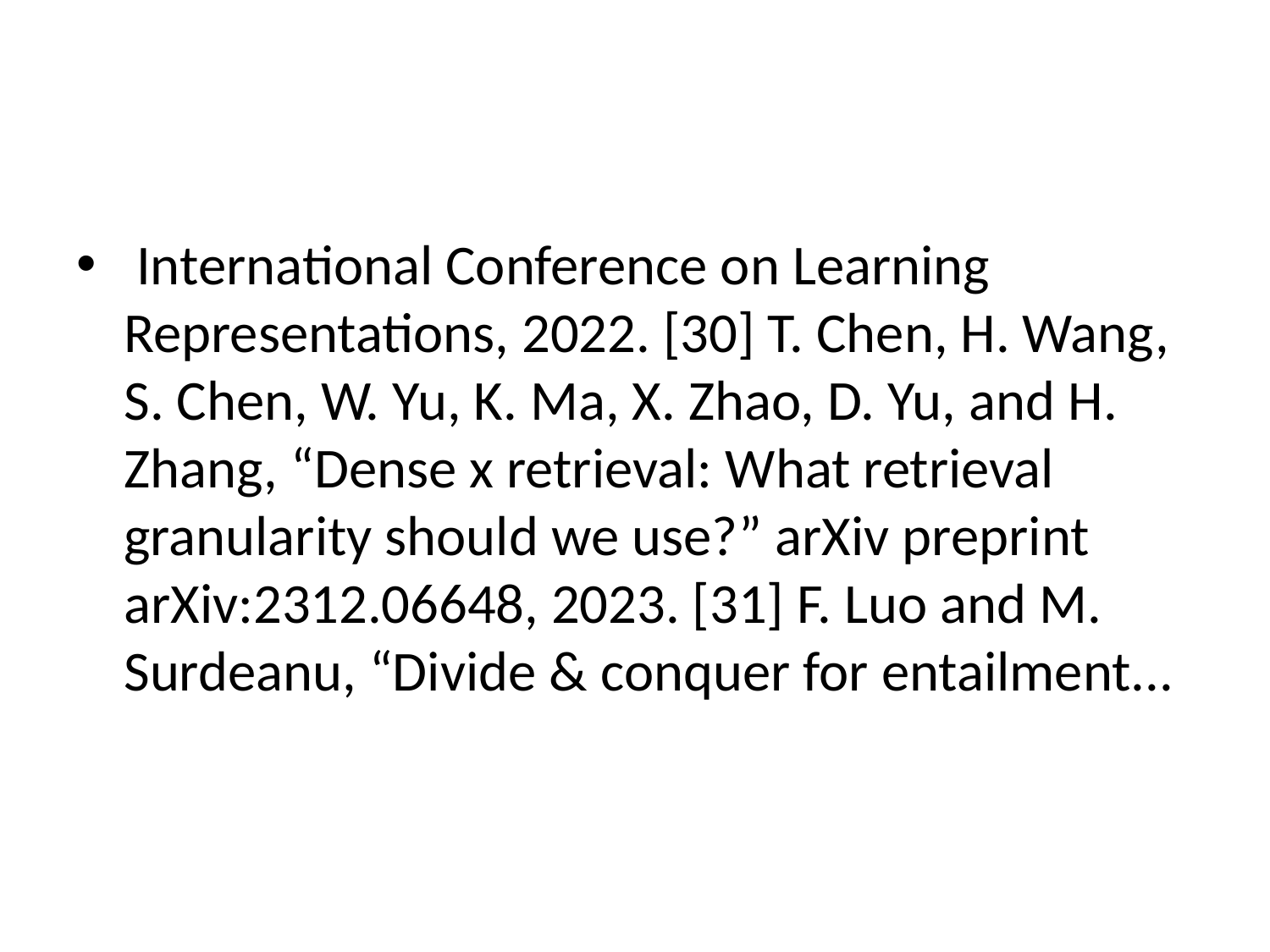

#
 International Conference on Learning Representations, 2022. [30] T. Chen, H. Wang, S. Chen, W. Yu, K. Ma, X. Zhao, D. Yu, and H. Zhang, “Dense x retrieval: What retrieval granularity should we use?” arXiv preprint arXiv:2312.06648, 2023. [31] F. Luo and M. Surdeanu, “Divide & conquer for entailment...